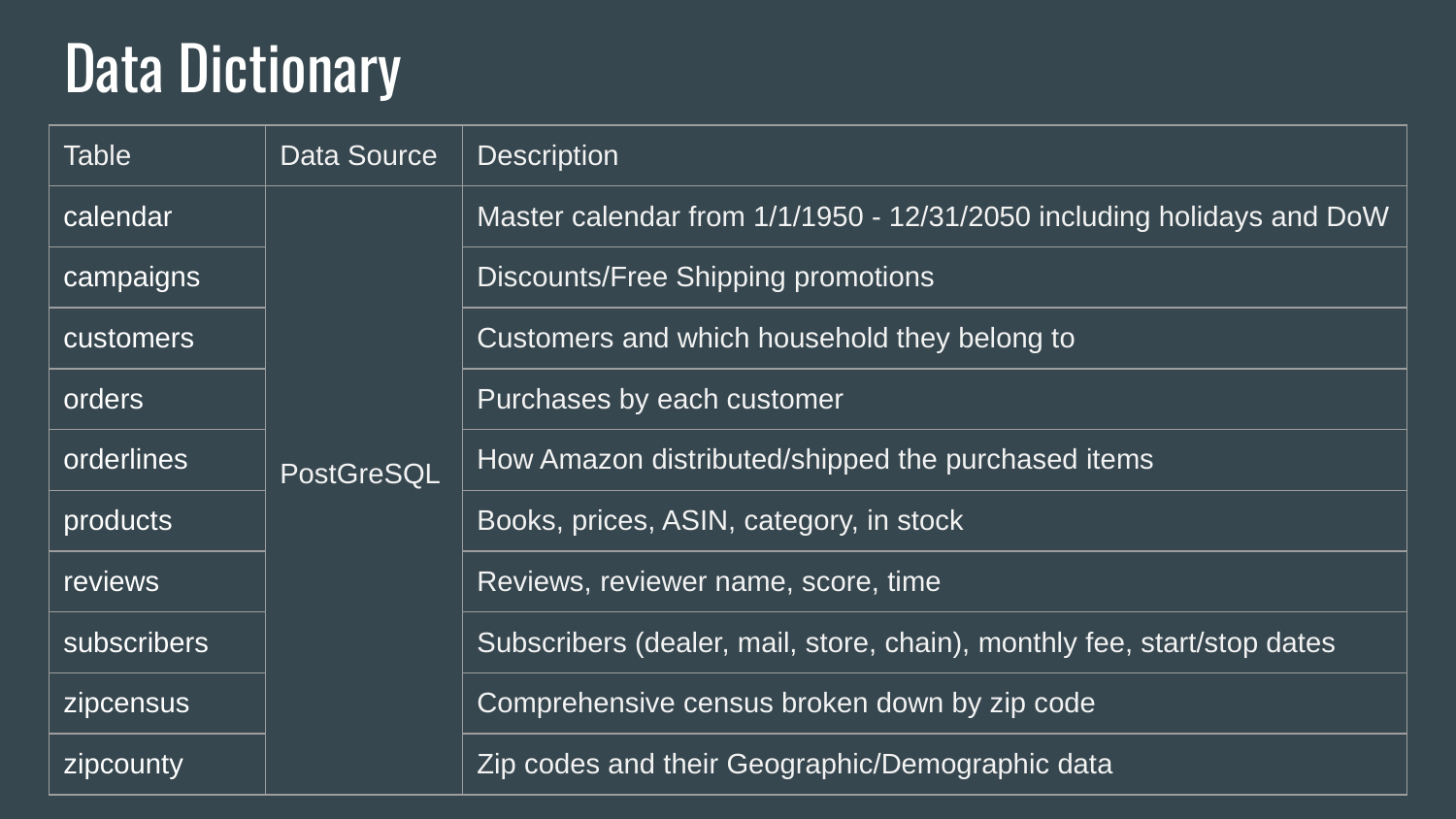

# Data Dictionary
| Table | Data Source | Description |
| --- | --- | --- |
| calendar | PostGreSQL | Master calendar from 1/1/1950 - 12/31/2050 including holidays and DoW |
| campaigns |  | Discounts/Free Shipping promotions |
| customers |  | Customers and which household they belong to |
| orders |  | Purchases by each customer |
| orderlines |  | How Amazon distributed/shipped the purchased items |
| products |  | Books, prices, ASIN, category, in stock |
| reviews |  | Reviews, reviewer name, score, time |
| subscribers |  | Subscribers (dealer, mail, store, chain), monthly fee, start/stop dates |
| zipcensus |  | Comprehensive census broken down by zip code |
| zipcounty |  | Zip codes and their Geographic/Demographic data |